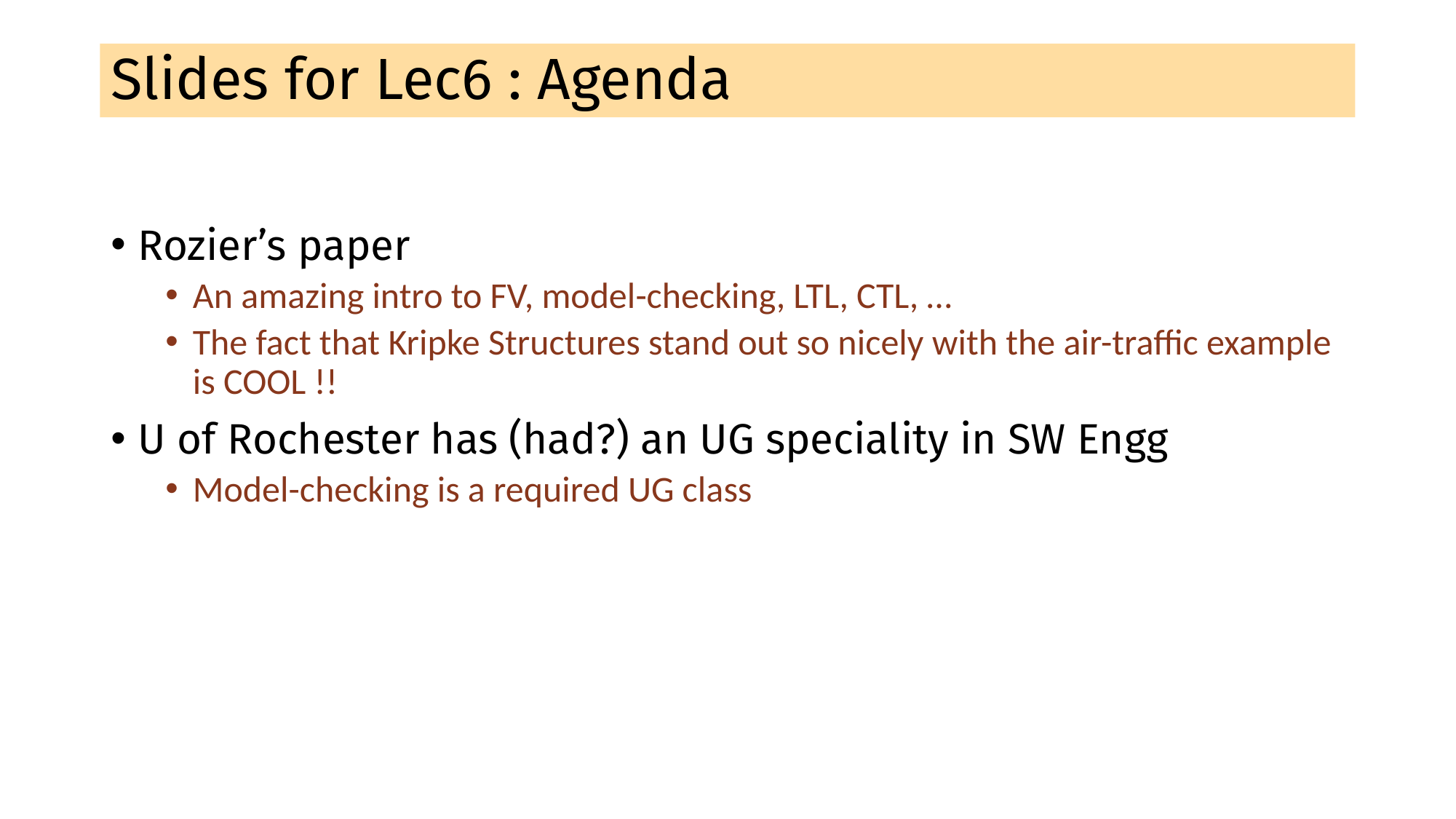

# Slides for Lec6 : Agenda
Rozier’s paper
An amazing intro to FV, model-checking, LTL, CTL, …
The fact that Kripke Structures stand out so nicely with the air-traffic example is COOL !!
U of Rochester has (had?) an UG speciality in SW Engg
Model-checking is a required UG class